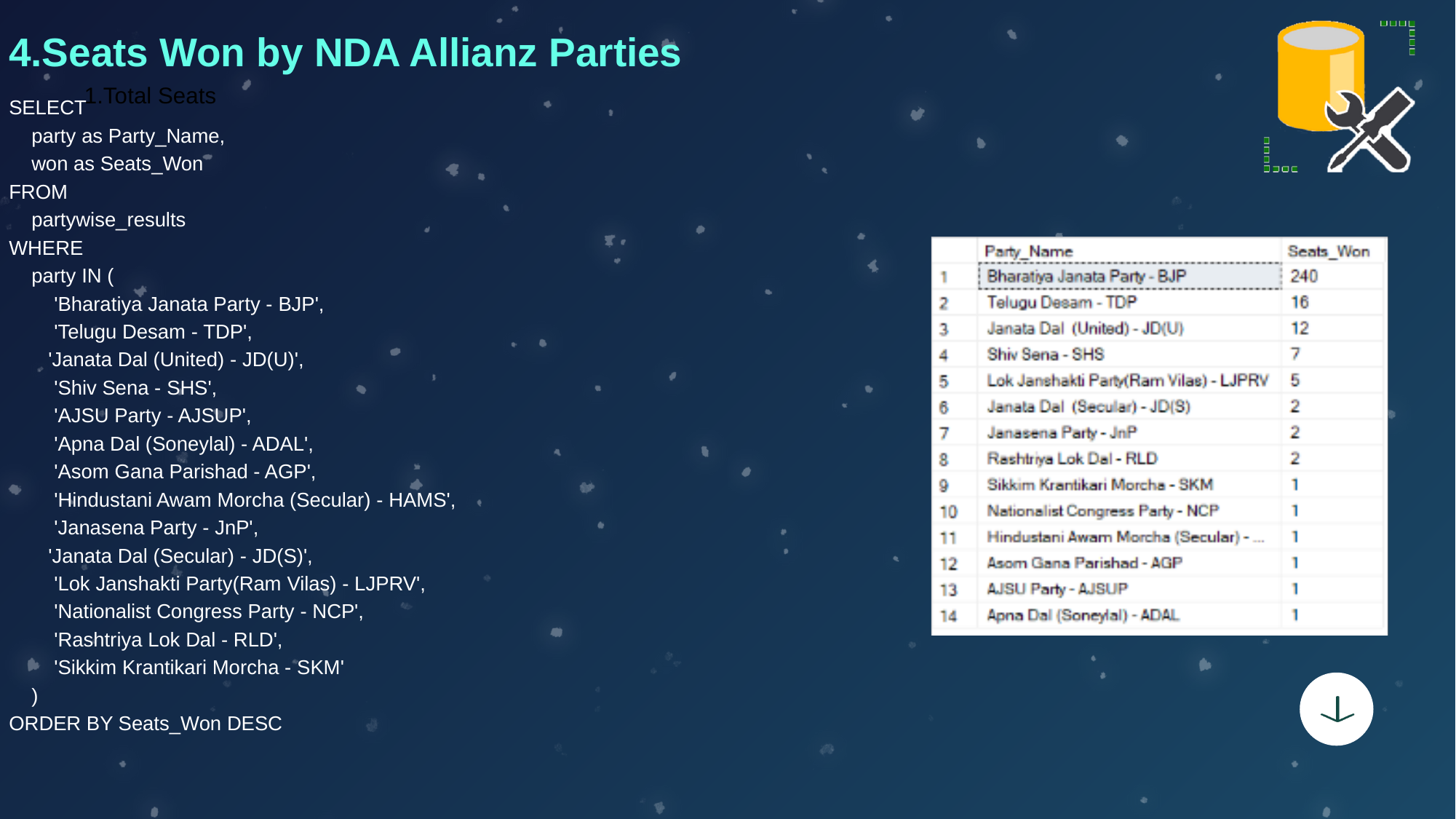

4.Seats Won by NDA Allianz Parties

1.Total Seats
SELECT
    party as Party_Name,
    won as Seats_Won
FROM
    partywise_results
WHERE
    party IN (
        'Bharatiya Janata Party - BJP',
        'Telugu Desam - TDP',
       'Janata Dal (United) - JD(U)',
        'Shiv Sena - SHS',
        'AJSU Party - AJSUP',
        'Apna Dal (Soneylal) - ADAL',
        'Asom Gana Parishad - AGP',
        'Hindustani Awam Morcha (Secular) - HAMS',
        'Janasena Party - JnP',
       'Janata Dal (Secular) - JD(S)',
        'Lok Janshakti Party(Ram Vilas) - LJPRV',
        'Nationalist Congress Party - NCP',
        'Rashtriya Lok Dal - RLD',
        'Sikkim Krantikari Morcha - SKM'
    )
ORDER BY Seats_Won DESC